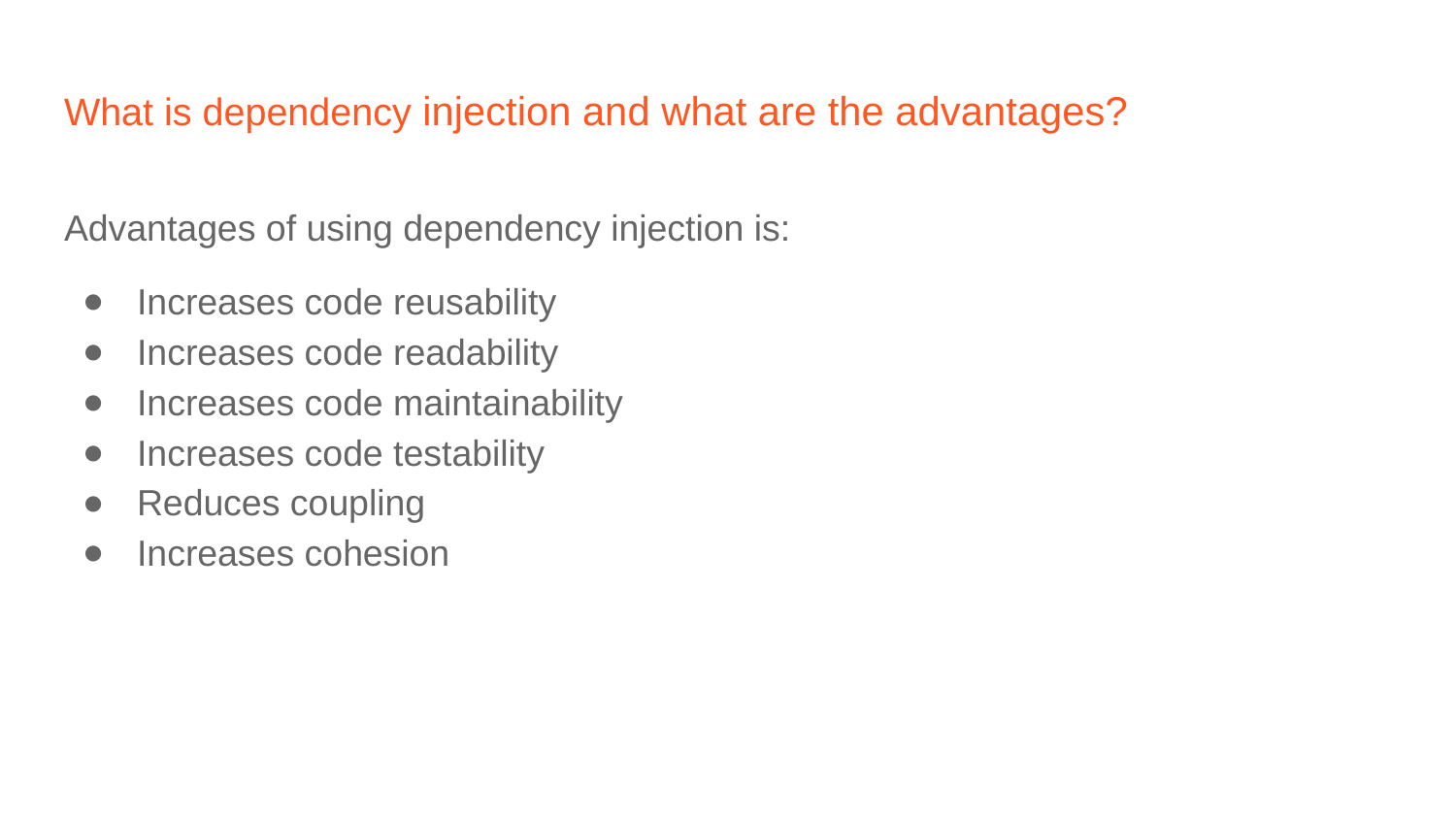

# What is dependency injection and what are the advantages?
Advantages of using dependency injection is:
Increases code reusability
Increases code readability
Increases code maintainability
Increases code testability
Reduces coupling
Increases cohesion